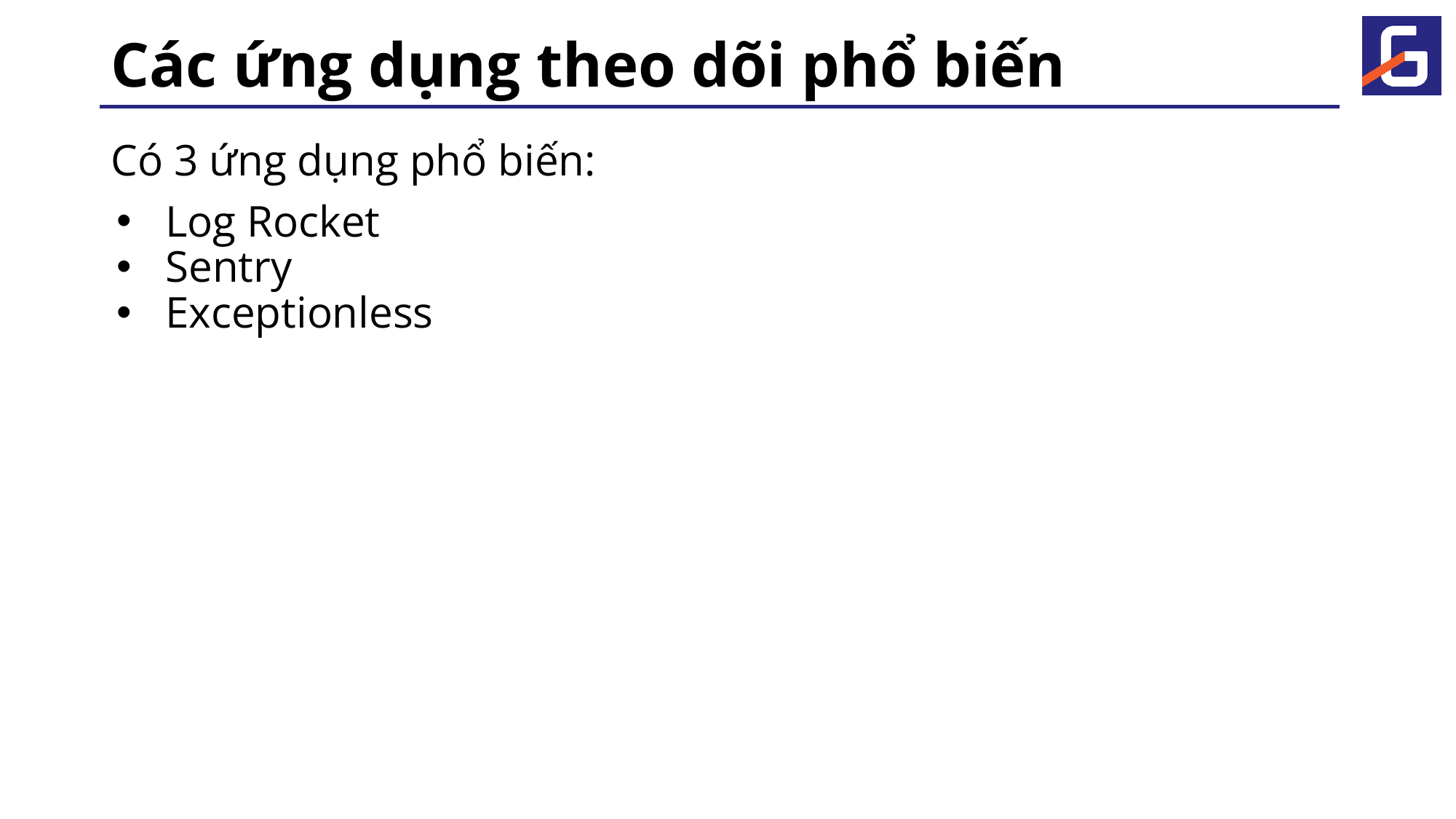

# Các ứng dụng theo dõi phổ biến
Có 3 ứng dụng phổ biến:
Log Rocket
Sentry
Exceptionless